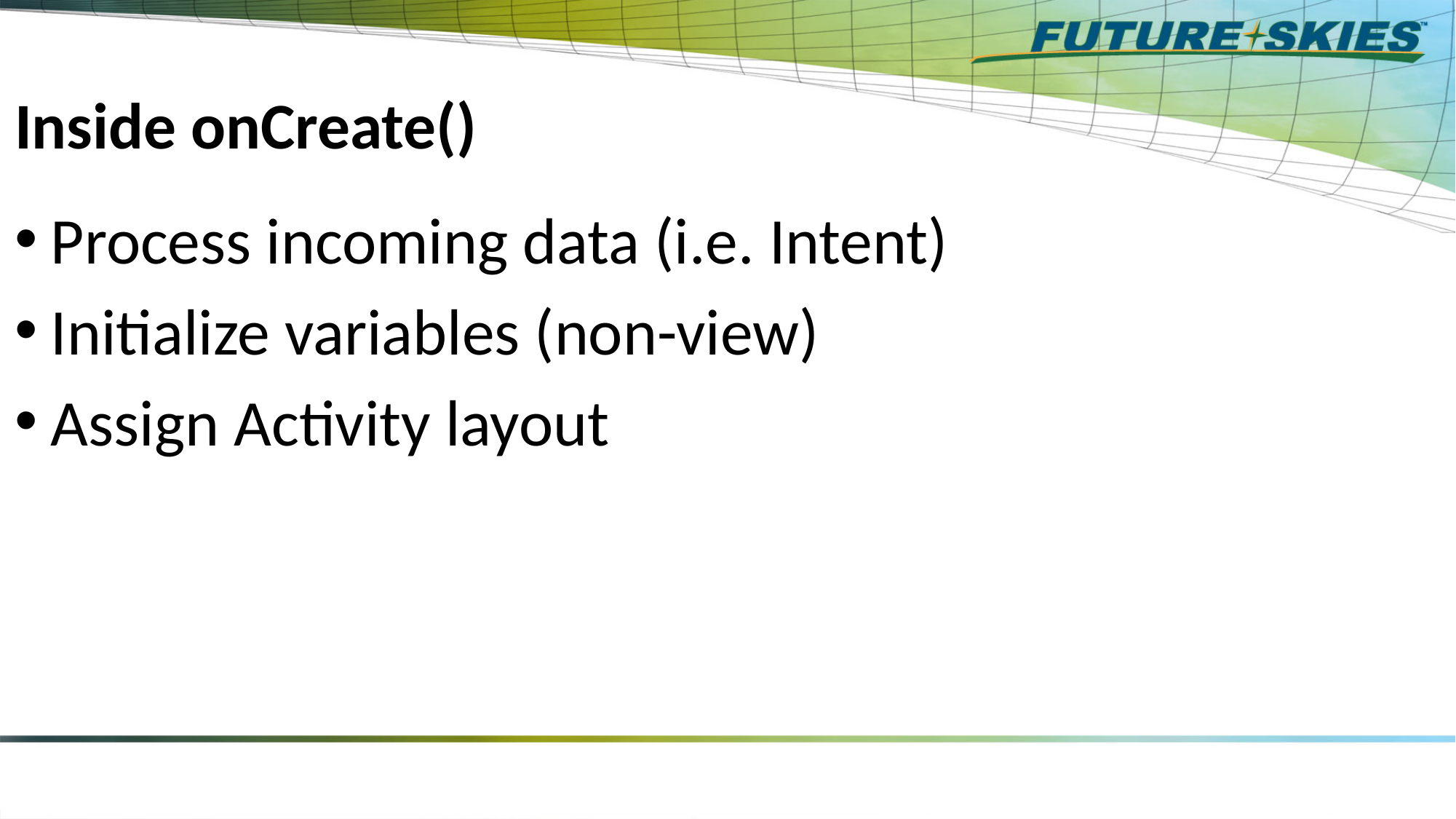

# Inside onCreate()
Process incoming data (i.e. Intent)
Initialize variables (non-view)
Assign Activity layout